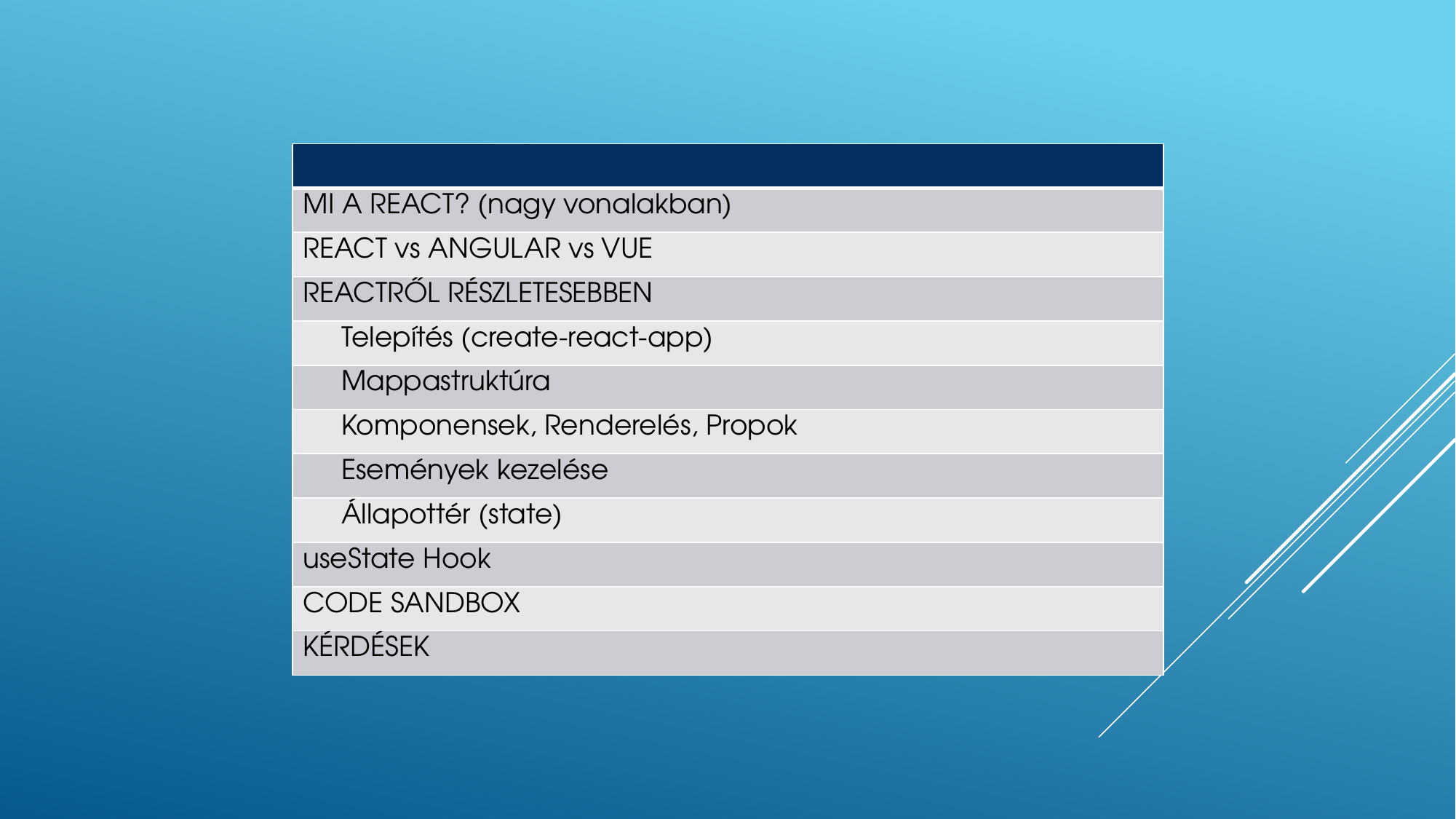

|  |
| --- |
| MI A REACT? (nagy vonalakban) |
| REACT vs ANGULAR vs VUE |
| REACTRŐL RÉSZLETESEBBEN |
| Telepítés (create-react-app) |
| Mappastruktúra |
| Komponensek, Renderelés, Propok |
| Események kezelése |
| Állapottér (state) |
| useState Hook |
| CODE SANDBOX |
| KÉRDÉSEK |